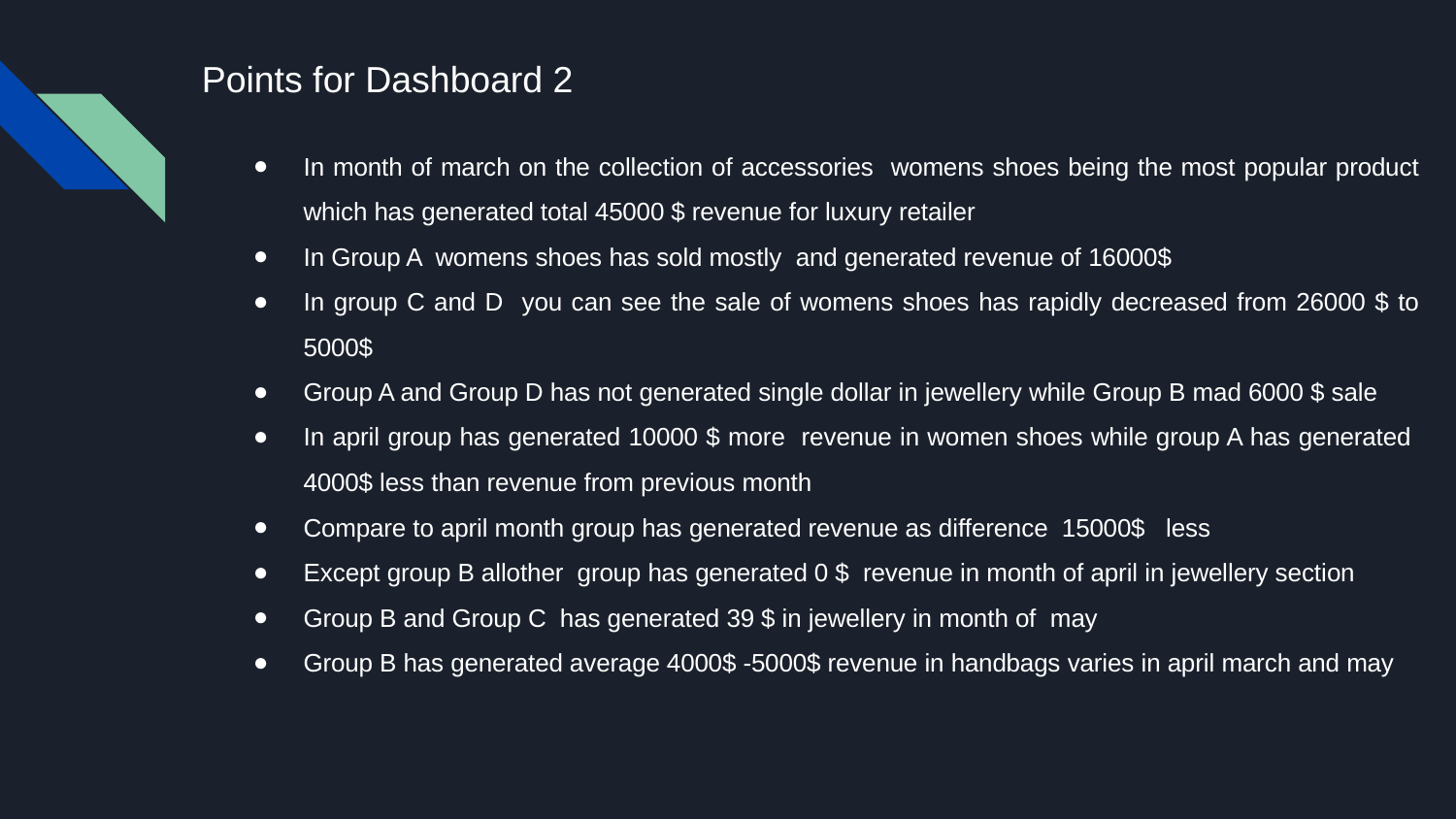

# Points for Dashboard 2
In month of march on the collection of accessories  womens shoes being the most popular product which has generated total 45000 $ revenue for luxury retailer
In Group A  womens shoes has sold mostly  and generated revenue of 16000$
In group C and D  you can see the sale of womens shoes has rapidly decreased from 26000 $ to 5000$
Group A and Group D has not generated single dollar in jewellery while Group B mad 6000 $ sale
In april group has generated 10000 $ more  revenue in women shoes while group A has generated  4000$ less than revenue from previous month
Compare to april month group has generated revenue as difference  15000$   less
Except group B allother  group has generated 0 $  revenue in month of april in jewellery section
Group B and Group C  has generated 39 $ in jewellery in month of  may
Group B has generated average 4000$ -5000$ revenue in handbags varies in april march and may